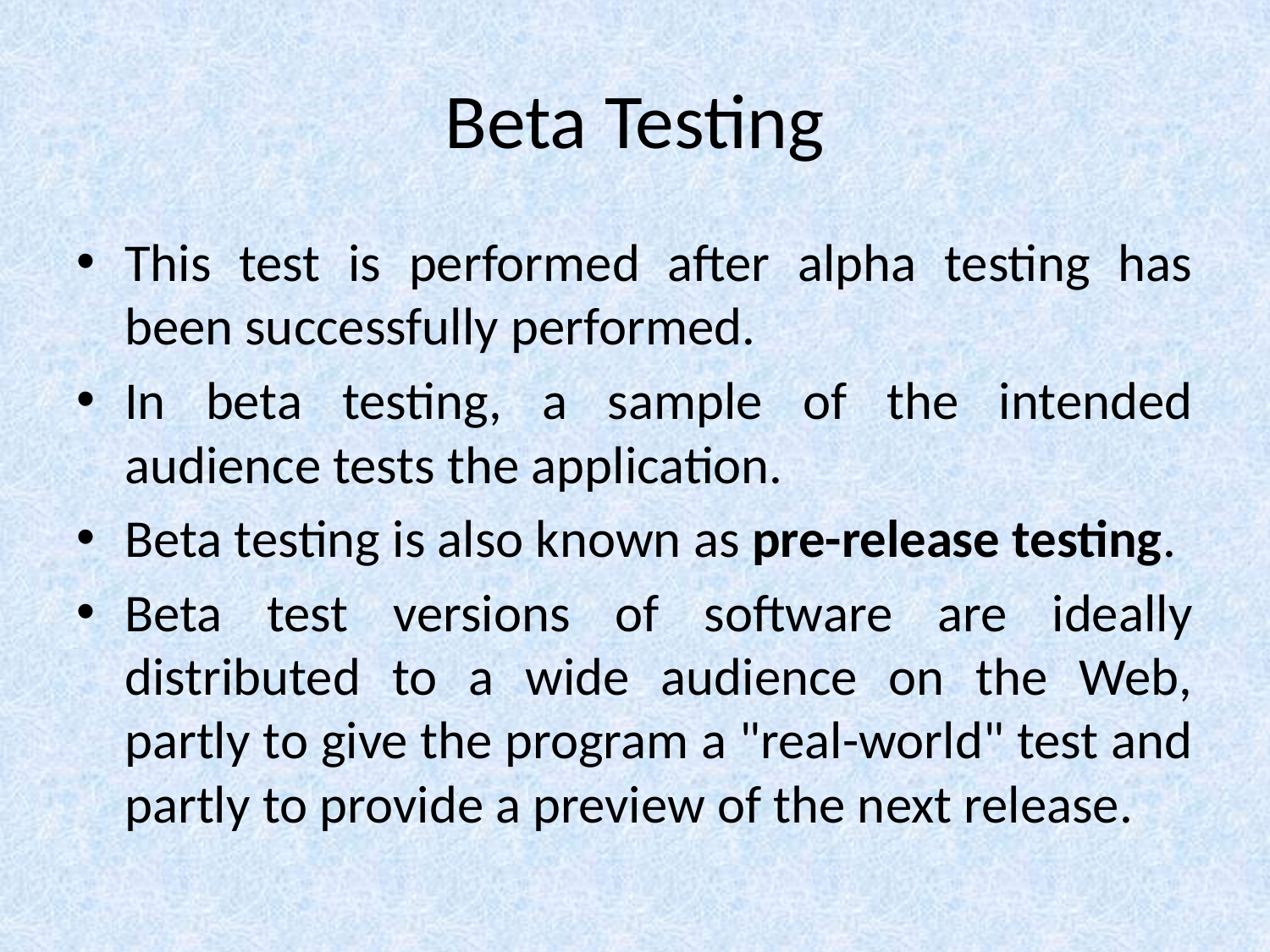

# Beta Testing
This test is performed after alpha testing has been successfully performed.
In beta testing, a sample of the intended audience tests the application.
Beta testing is also known as pre-release testing.
Beta test versions of software are ideally distributed to a wide audience on the Web, partly to give the program a "real-world" test and partly to provide a preview of the next release.